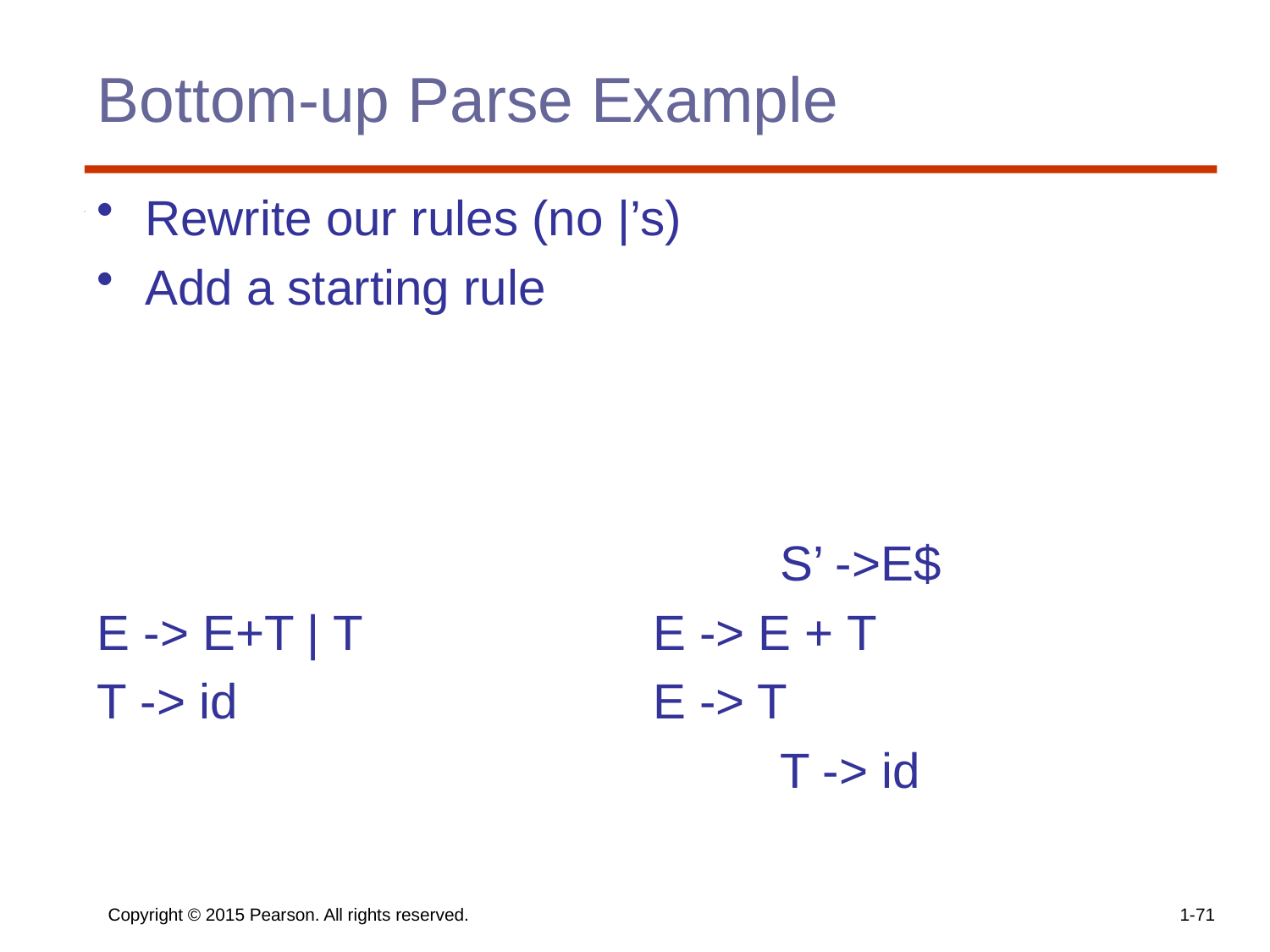

# Bottom-up Parse Example
Rewrite our rules (no |’s)
Add a starting rule

						S’ ->E$
E -> E+T | T			E -> E + T
T -> id				E -> T
						T -> id
Copyright © 2015 Pearson. All rights reserved.
1-71